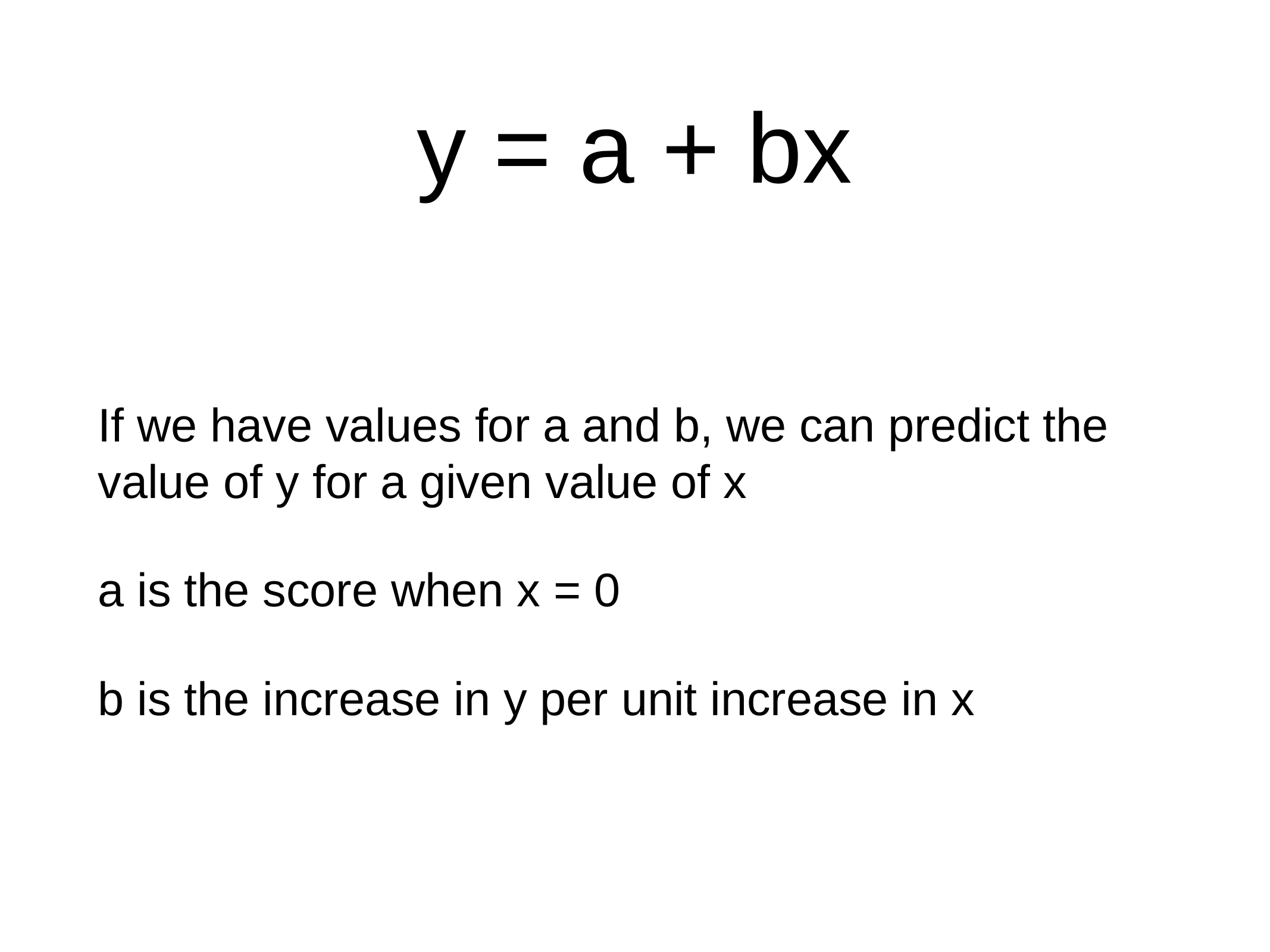

# y = a + bx
If we have values for a and b, we can predict the value of y for a given value of x
a is the score when x = 0
b is the increase in y per unit increase in x